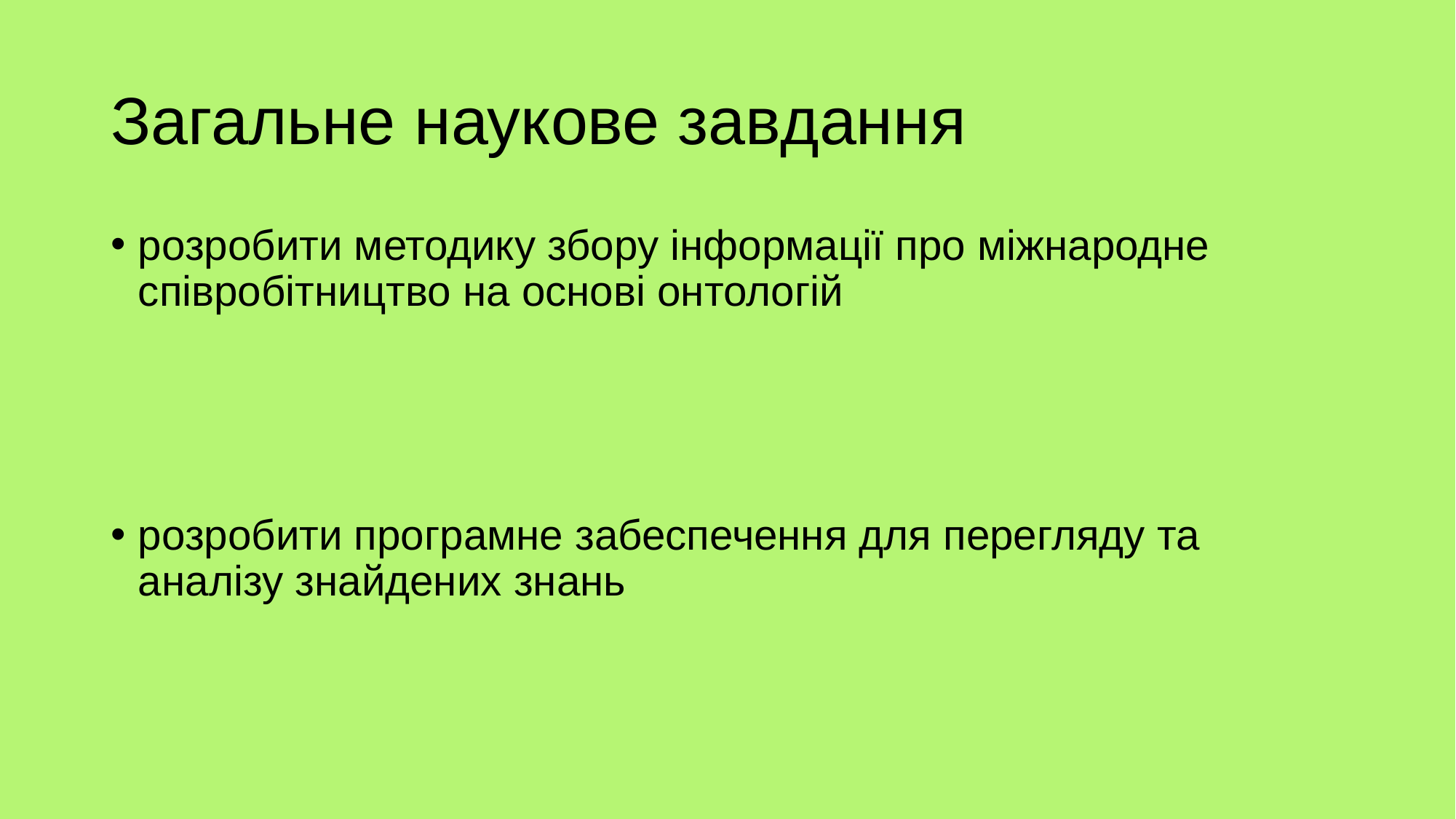

# Загальне наукове завдання
розробити методику збору інформації про міжнародне співробітництво на основі онтологій

розробити програмне забеспечення для перегляду та аналізу знайдених знань